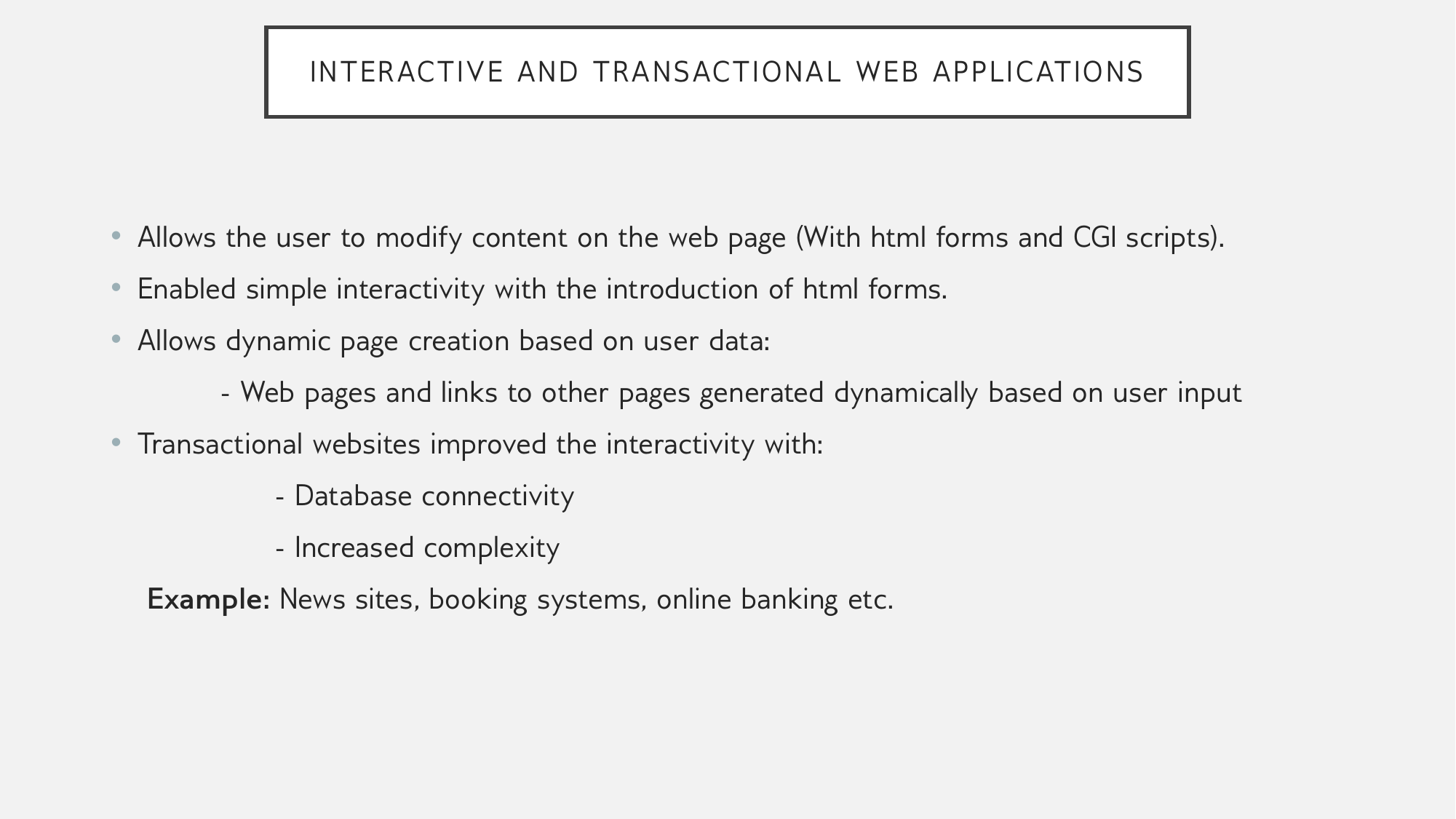

# Interactive and transactional web applications

Allows the user to modify content on the web page (With html forms and CGI scripts).
Enabled simple interactivity with the introduction of html forms.
Allows dynamic page creation based on user data:
 	- Web pages and links to other pages generated dynamically based on user input
Transactional websites improved the interactivity with:
	- Database connectivity
	- Increased complexity
    Example: News sites, booking systems, online banking etc.